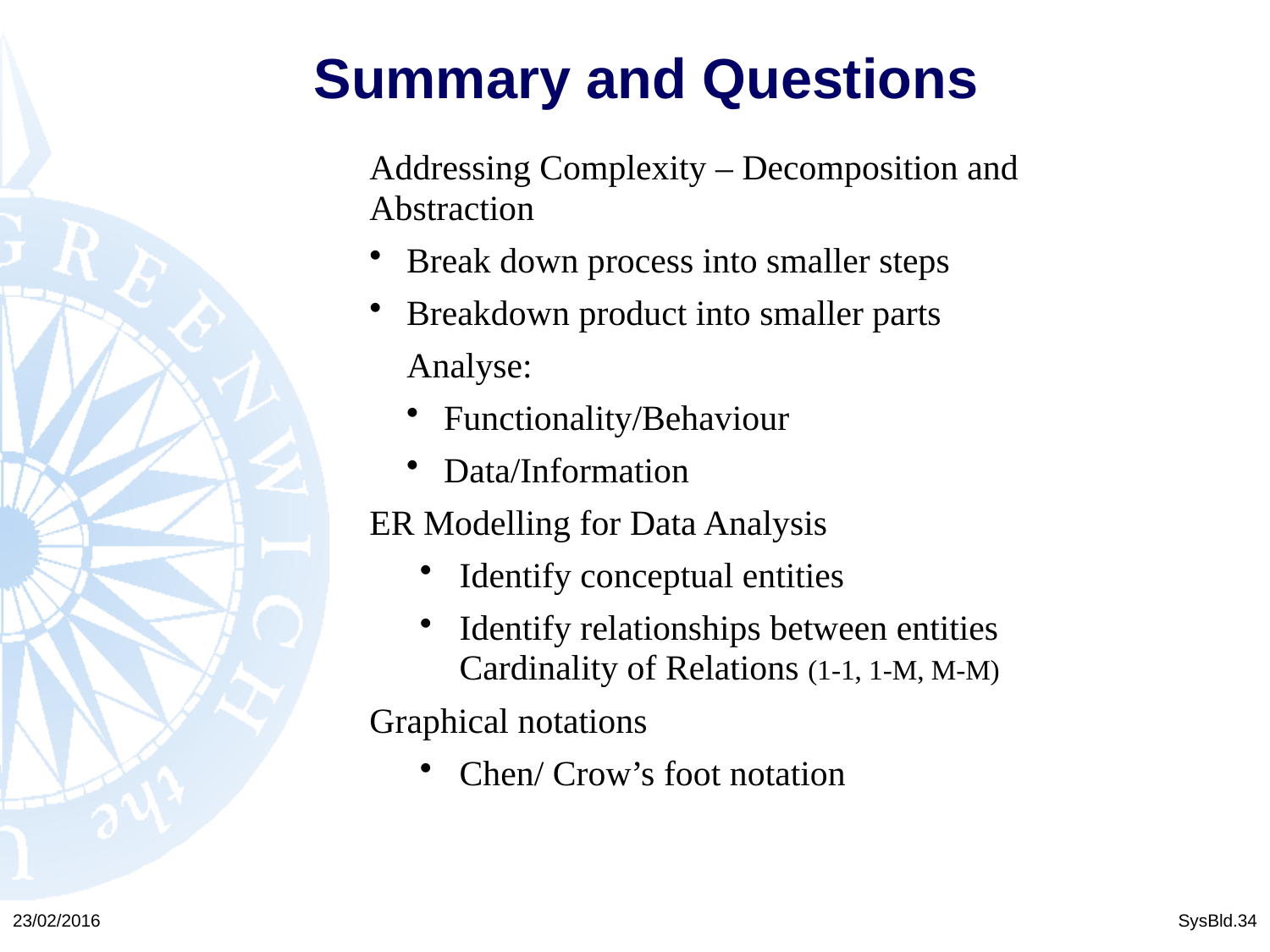

# Summary and Questions
Addressing Complexity – Decomposition and Abstraction
Break down process into smaller steps
Breakdown product into smaller parts
Analyse:
Functionality/Behaviour
Data/Information
ER Modelling for Data Analysis
Identify conceptual entities
Identify relationships between entities Cardinality of Relations (1-1, 1-M, M-M)
Graphical notations
Chen/ Crow’s foot notation
23/02/2016
SysBld.34